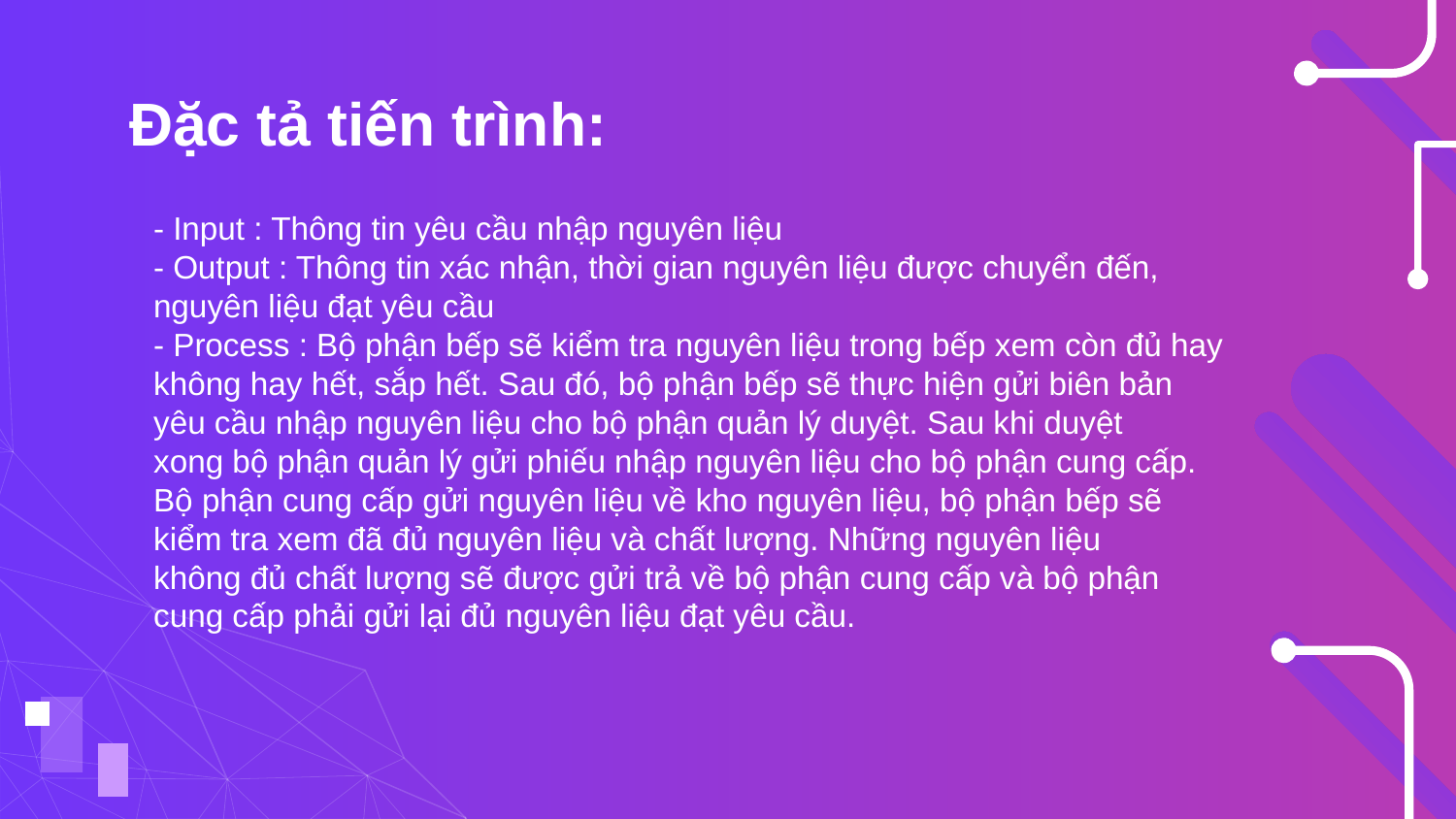

# Đặc tả tiến trình:
- Input : Thông tin yêu cầu nhập nguyên liệu
- Output : Thông tin xác nhận, thời gian nguyên liệu được chuyển đến,
nguyên liệu đạt yêu cầu
- Process : Bộ phận bếp sẽ kiểm tra nguyên liệu trong bếp xem còn đủ hay
không hay hết, sắp hết. Sau đó, bộ phận bếp sẽ thực hiện gửi biên bản
yêu cầu nhập nguyên liệu cho bộ phận quản lý duyệt. Sau khi duyệt
xong bộ phận quản lý gửi phiếu nhập nguyên liệu cho bộ phận cung cấp.
Bộ phận cung cấp gửi nguyên liệu về kho nguyên liệu, bộ phận bếp sẽ
kiểm tra xem đã đủ nguyên liệu và chất lượng. Những nguyên liệu
không đủ chất lượng sẽ được gửi trả về bộ phận cung cấp và bộ phận
cung cấp phải gửi lại đủ nguyên liệu đạt yêu cầu.